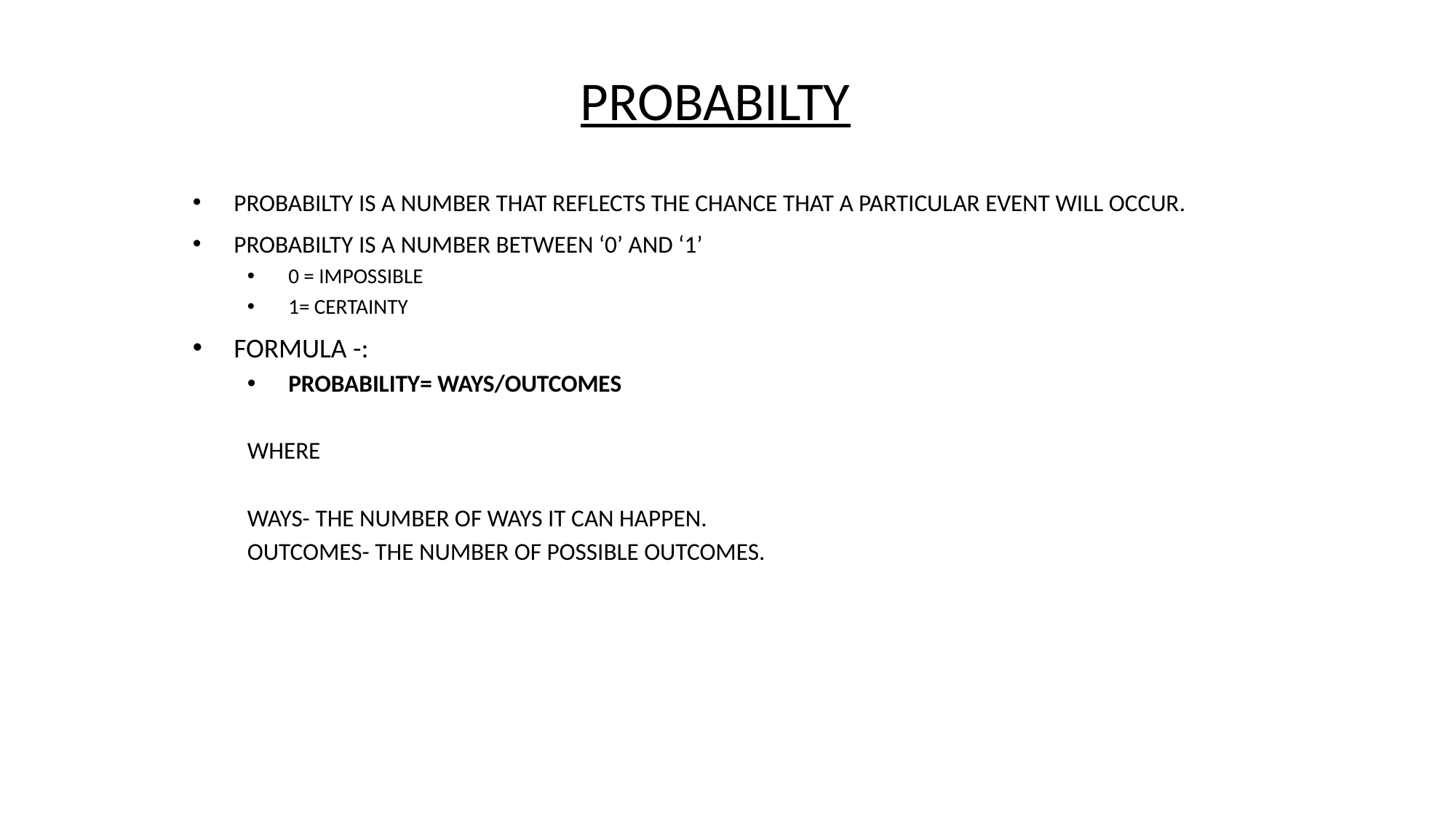

# PROBABILTY
PROBABILTY IS A NUMBER THAT REFLECTS THE CHANCE THAT A PARTICULAR EVENT WILL OCCUR.
PROBABILTY IS A NUMBER BETWEEN ‘0’ AND ‘1’
0 = IMPOSSIBLE
1= CERTAINTY
FORMULA -:
PROBABILITY= WAYS/OUTCOMES

WHERE

WAYS- THE NUMBER OF WAYS IT CAN HAPPEN.
OUTCOMES- THE NUMBER OF POSSIBLE OUTCOMES.